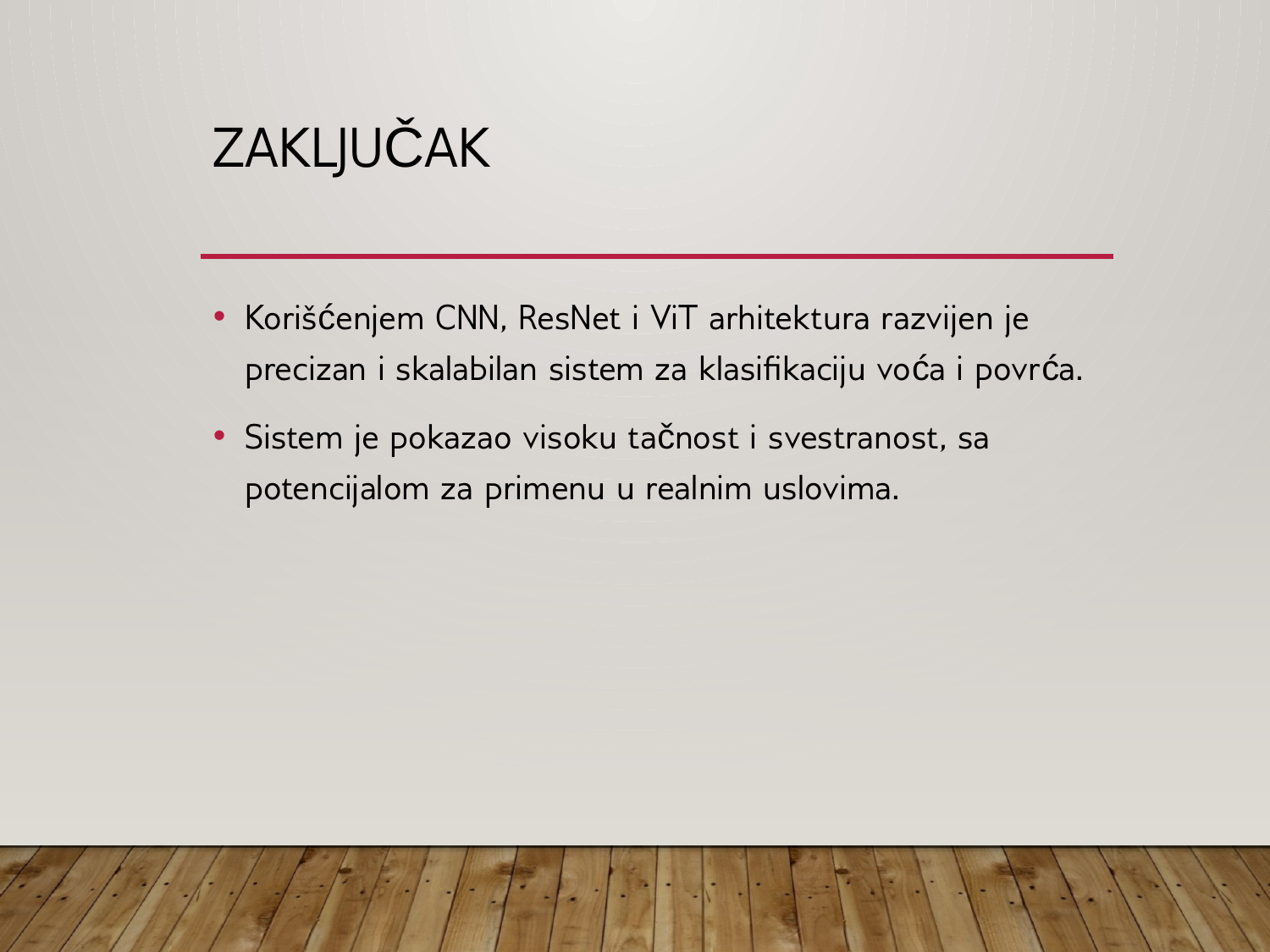

# Zaključak
Korišćenjem CNN, ResNet i ViT arhitektura razvijen je precizan i skalabilan sistem za klasifikaciju voća i povrća.
Sistem je pokazao visoku tačnost i svestranost, sa potencijalom za primenu u realnim uslovima.